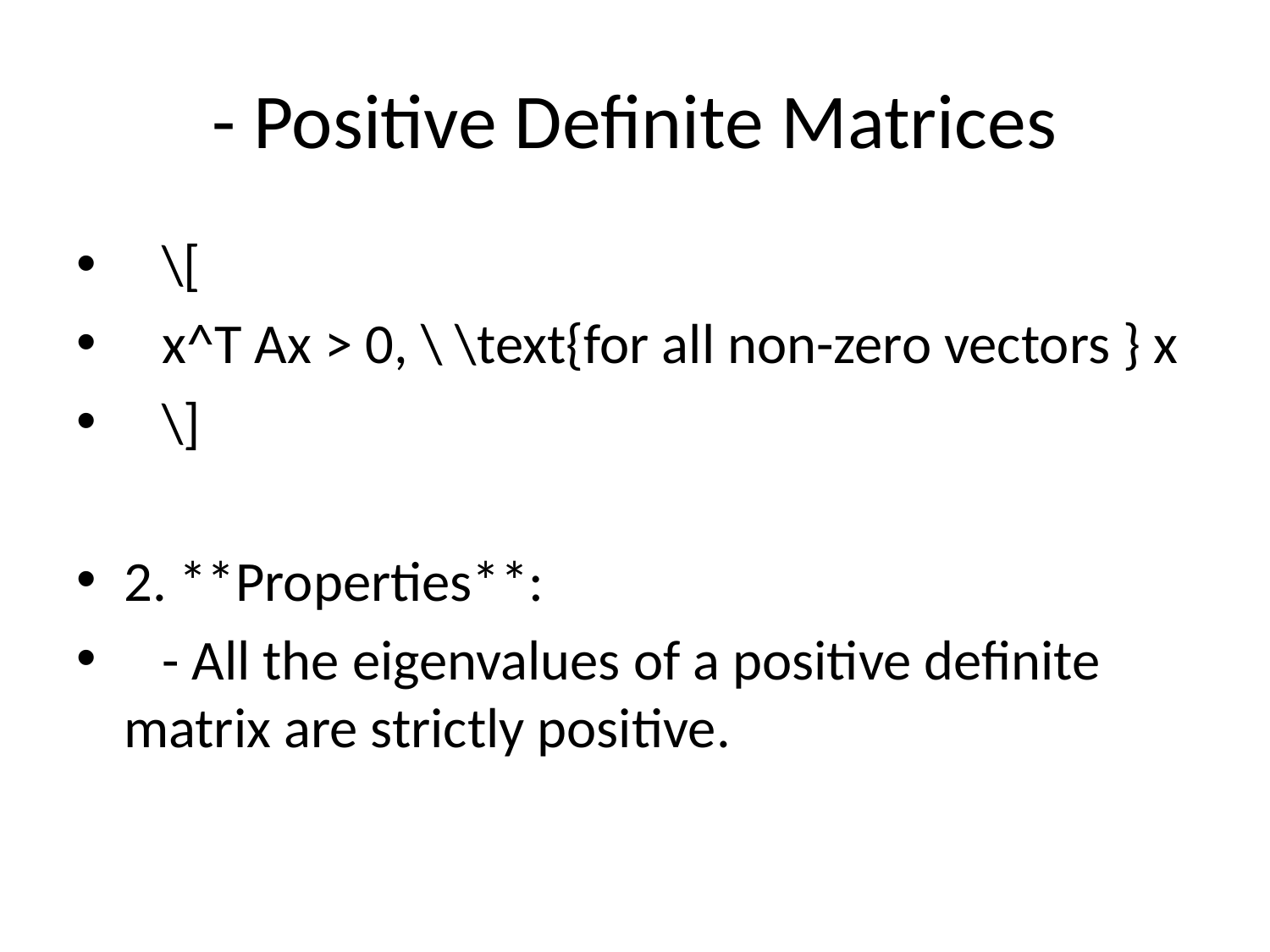

# - Positive Definite Matrices
   \[
   x^T Ax > 0, \ \text{for all non-zero vectors } x
   \]

2. **Properties**:
   - All the eigenvalues of a positive definite matrix are strictly positive.